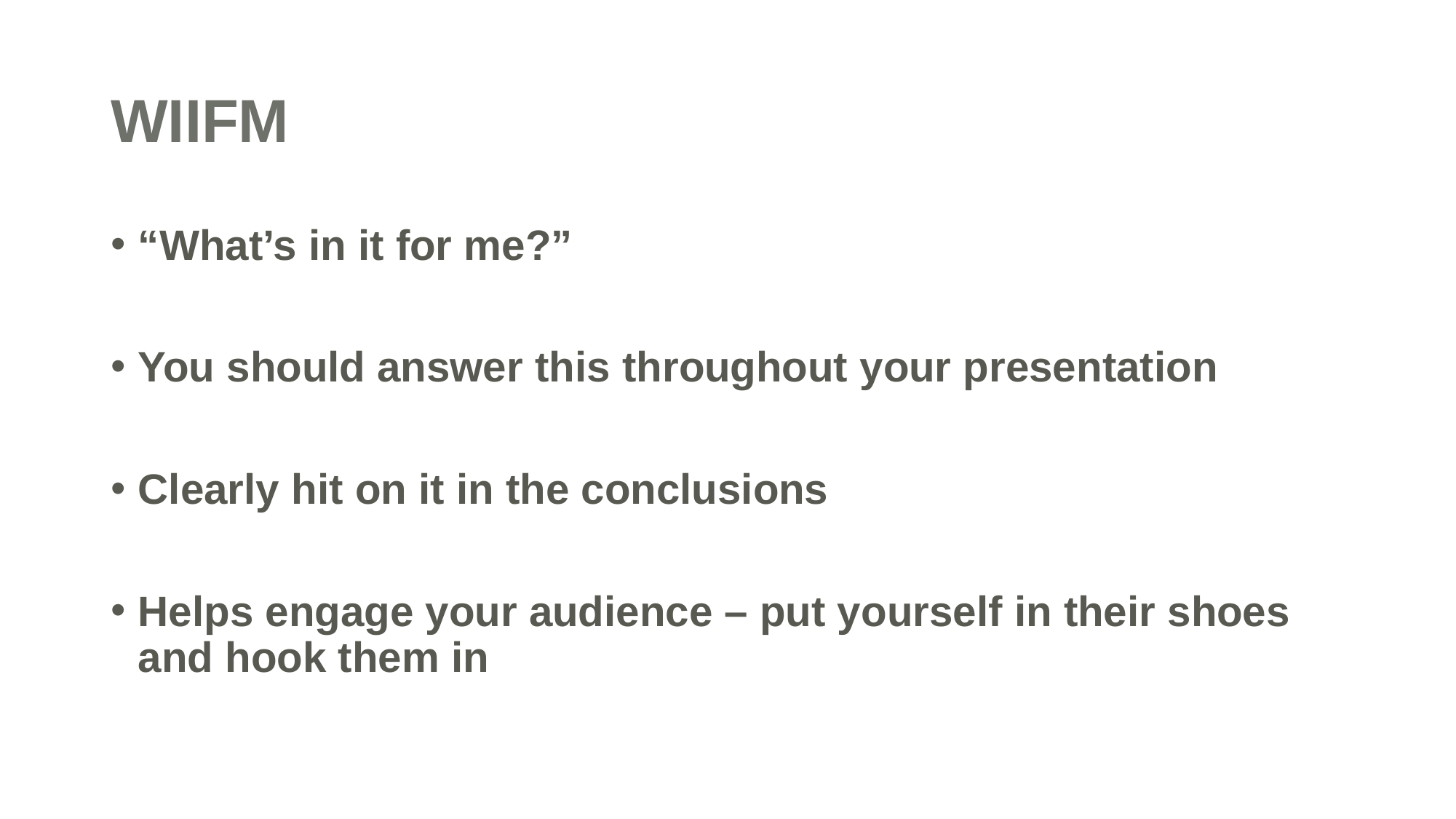

# WIIFM
“What’s in it for me?”

You should answer this throughout your presentation

Clearly hit on it in the conclusions

Helps engage your audience – put yourself in their shoes and hook them in